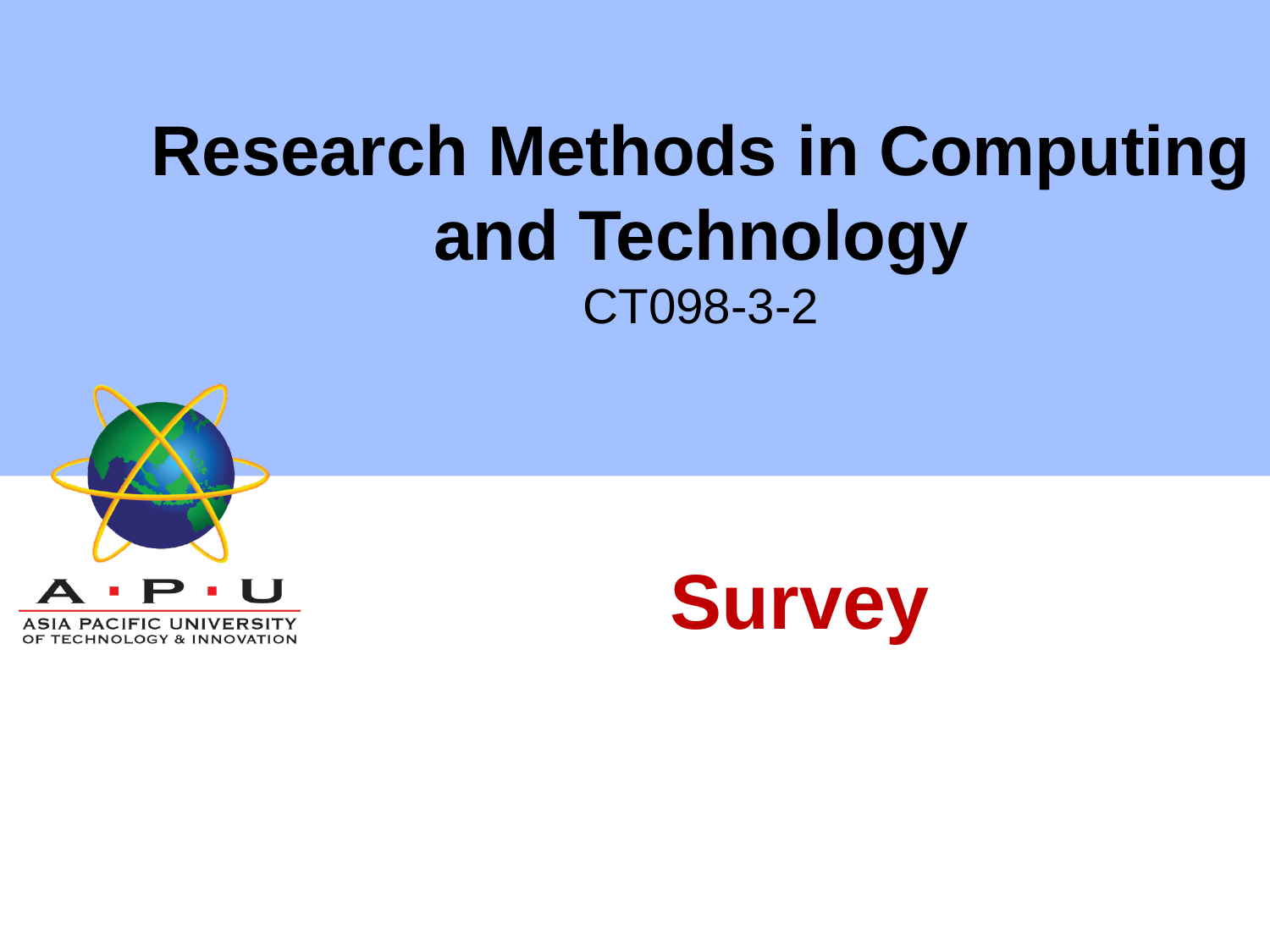

# Research Methods in Computing and Technology CT098-3-2
Survey